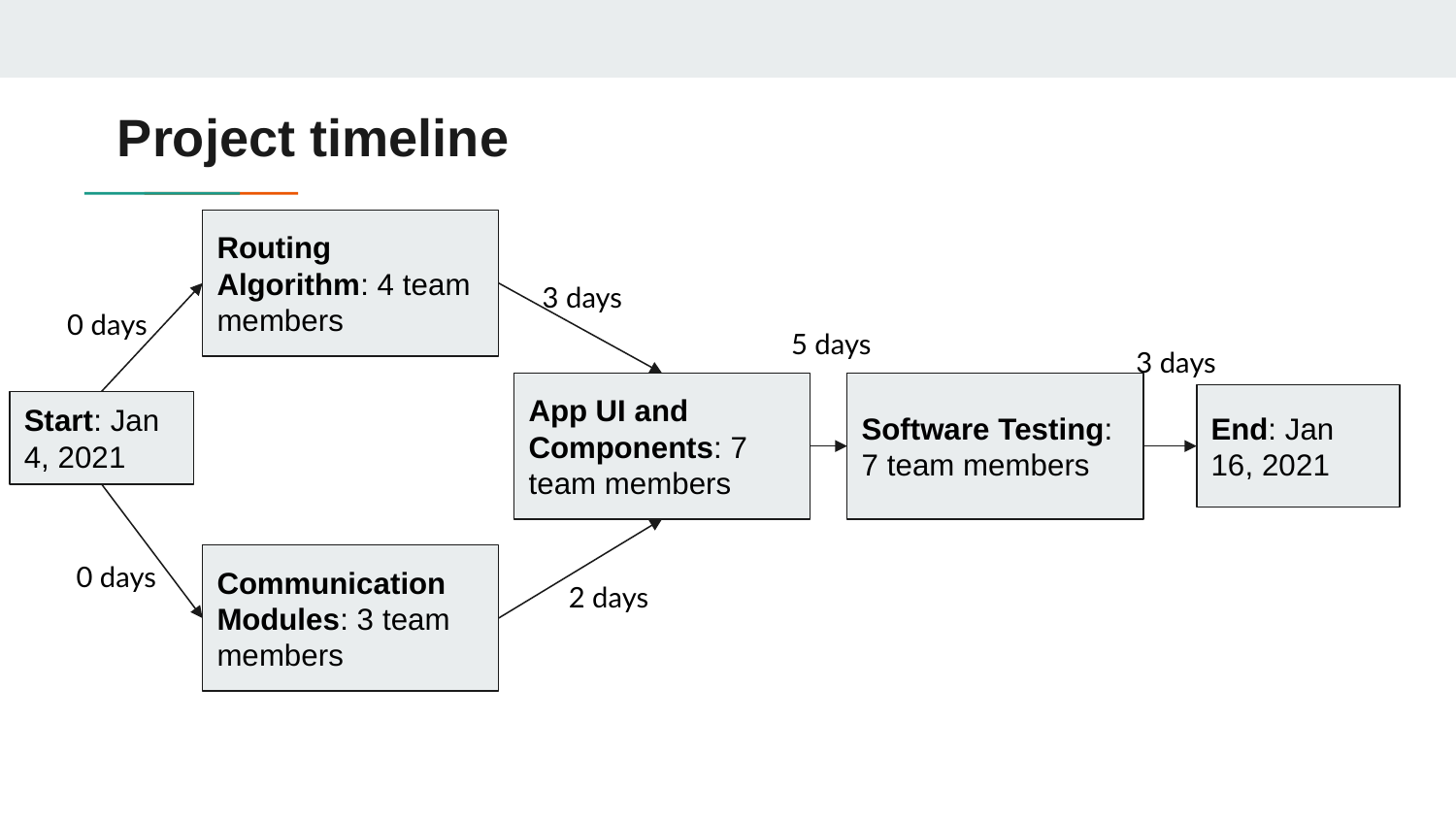

# Project timeline
Routing Algorithm: 4 team members
3 days
0 days
5 days
3 days
App UI and Components: 7 team members
Software Testing: 7 team members
End: Jan 16, 2021
Start: Jan 4, 2021
0 days
Communication Modules: 3 team members
2 days